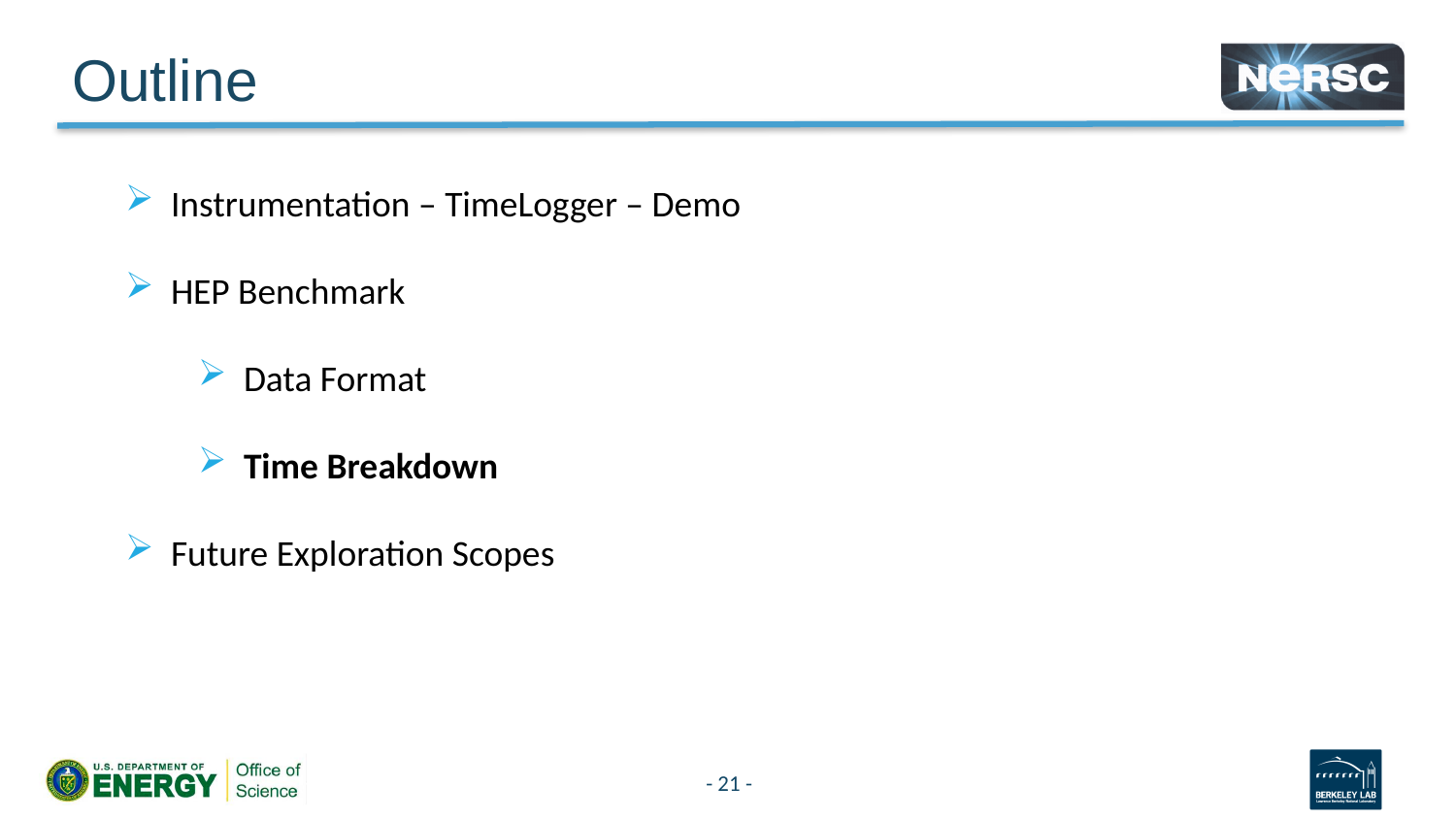

# Outline
Instrumentation – TimeLogger – Demo
HEP Benchmark
Data Format
Time Breakdown
Future Exploration Scopes
- 21 -